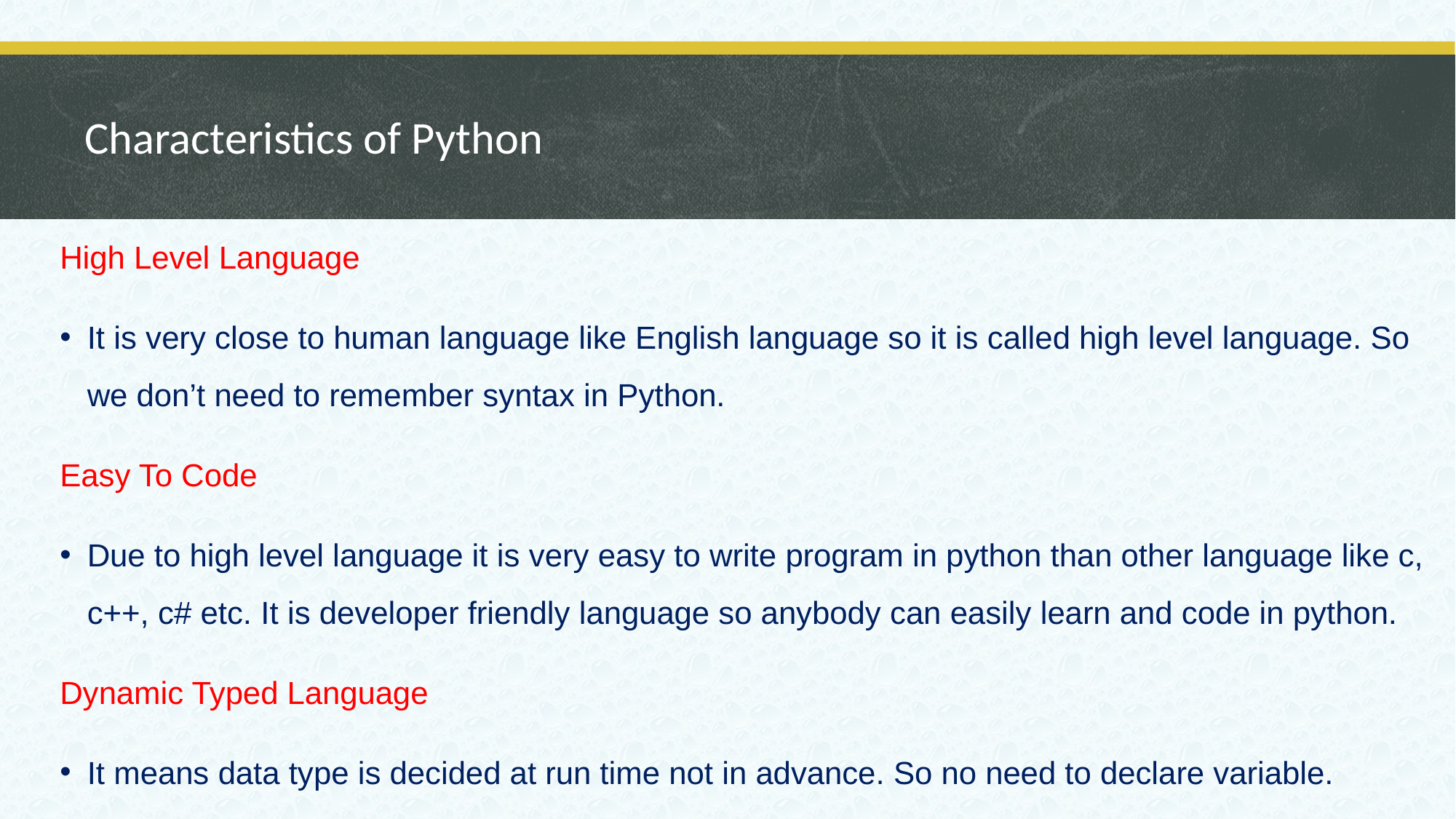

# Characteristics of Python
High Level Language
It is very close to human language like English language so it is called high level language. So we don’t need to remember syntax in Python.
Easy To Code
Due to high level language it is very easy to write program in python than other language like c, c++, c# etc. It is developer friendly language so anybody can easily learn and code in python.
Dynamic Typed Language
It means data type is decided at run time not in advance. So no need to declare variable.